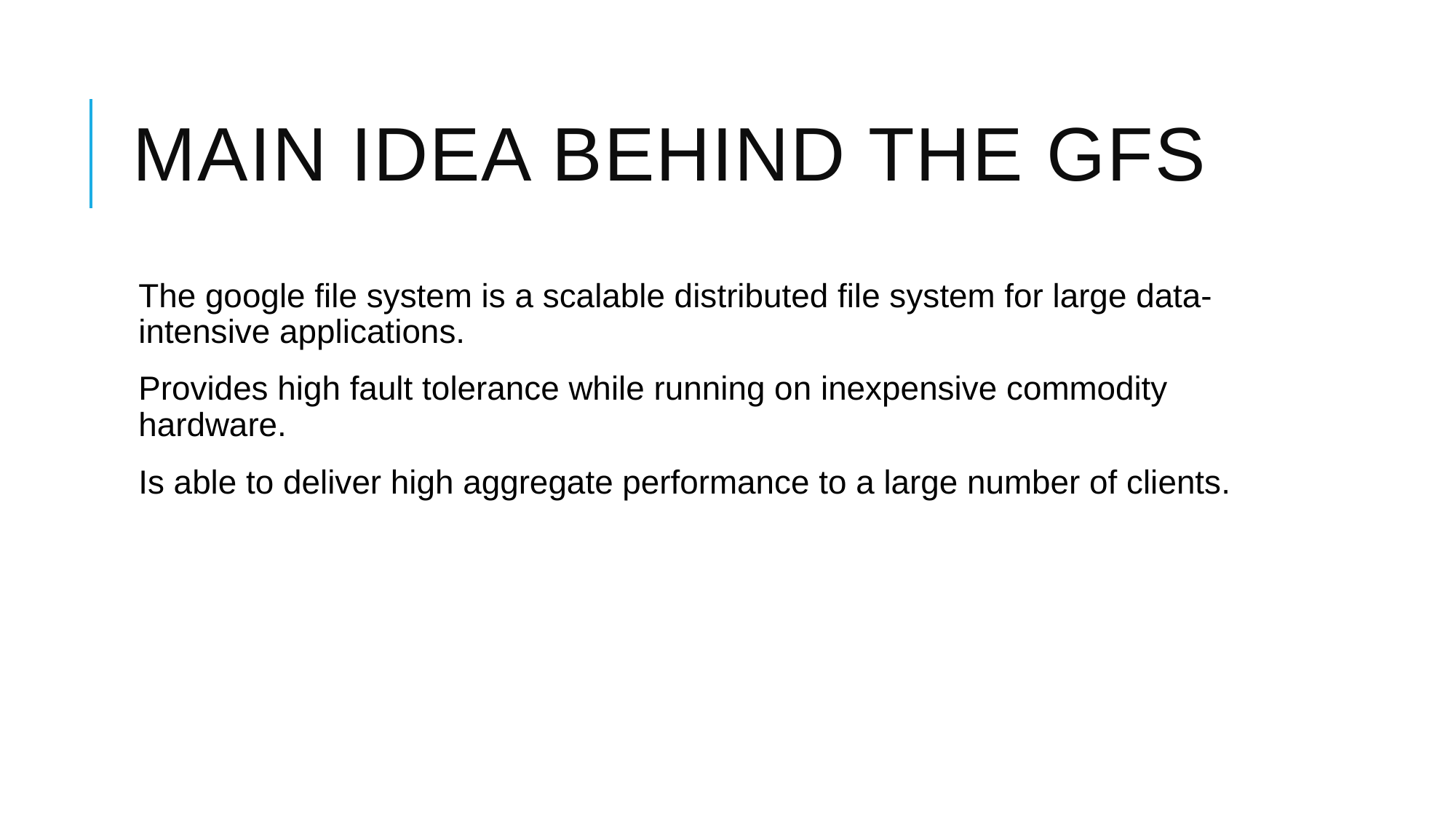

# Main idea behind the Gfs
The google file system is a scalable distributed file system for large data-intensive applications.
Provides high fault tolerance while running on inexpensive commodity hardware.
Is able to deliver high aggregate performance to a large number of clients.